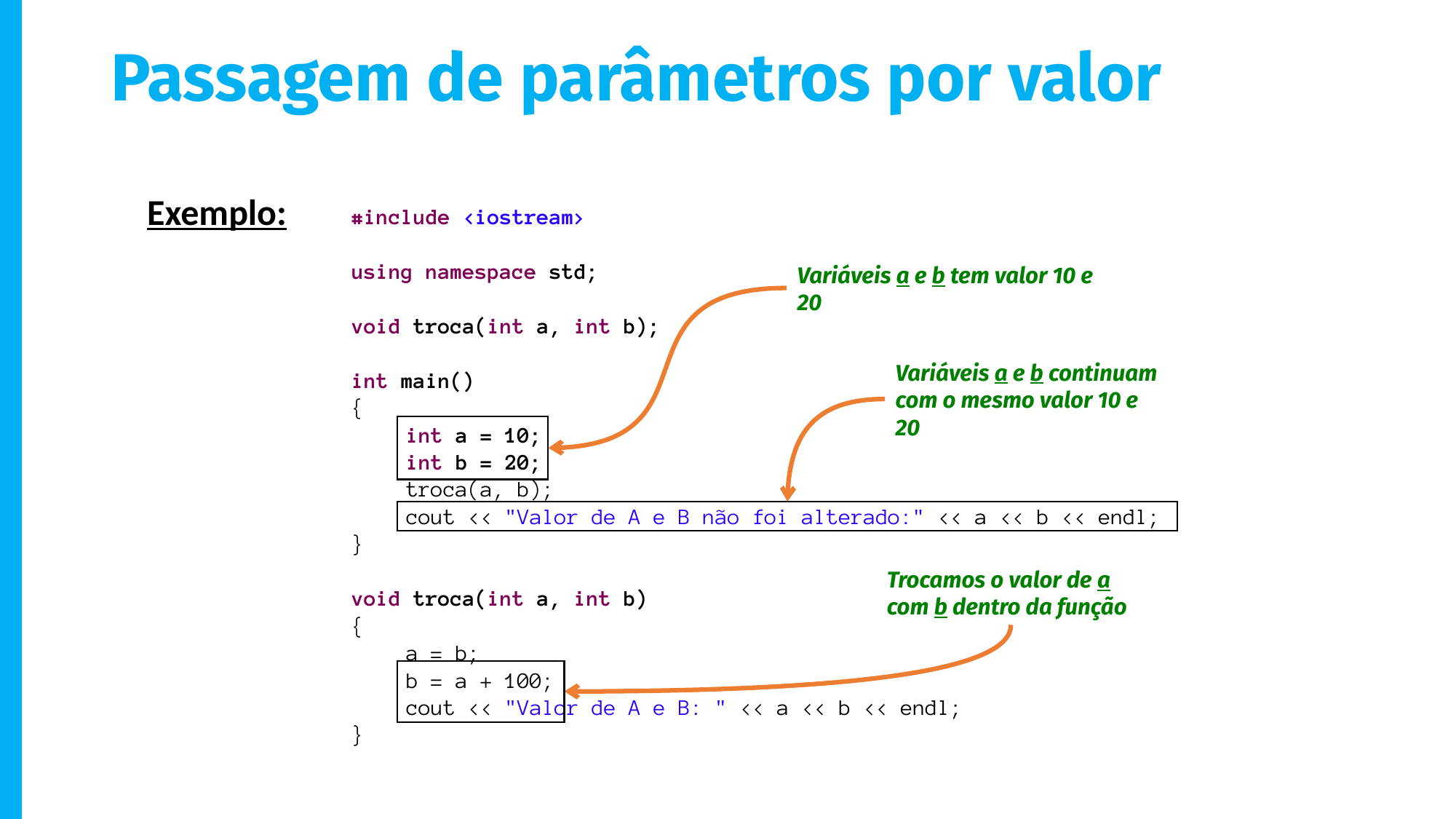

# Passagem de parâmetros por valor
Exemplo:
#include <iostream>

using namespace std;

void troca(int a, int b);

int main()
{
int a = 10;
int b = 20;
troca(a, b);
cout << "Valor de A e B não foi alterado:" << a << b << endl;
}

void troca(int a, int b)
{
a = b;
b = a + 100;
cout << "Valor de A e B: " << a << b << endl;
}
Variáveis a e b tem valor 10 e 20
Variáveis a e b continuam com o mesmo valor 10 e 20

Trocamos o valor de a com b dentro da função